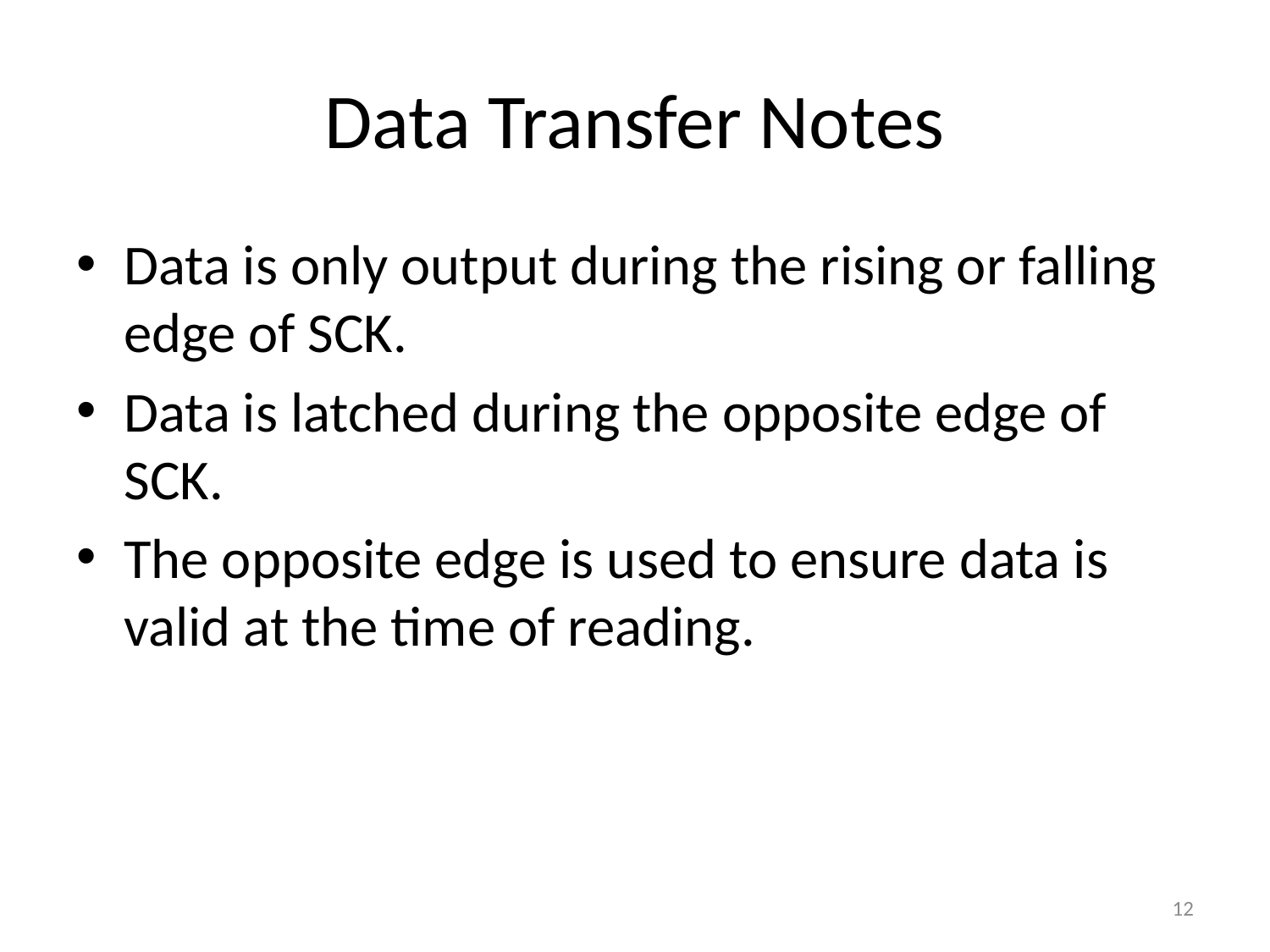

# Data Transfer Notes
Data is only output during the rising or falling edge of SCK.
Data is latched during the opposite edge of SCK.
The opposite edge is used to ensure data is valid at the time of reading.
12